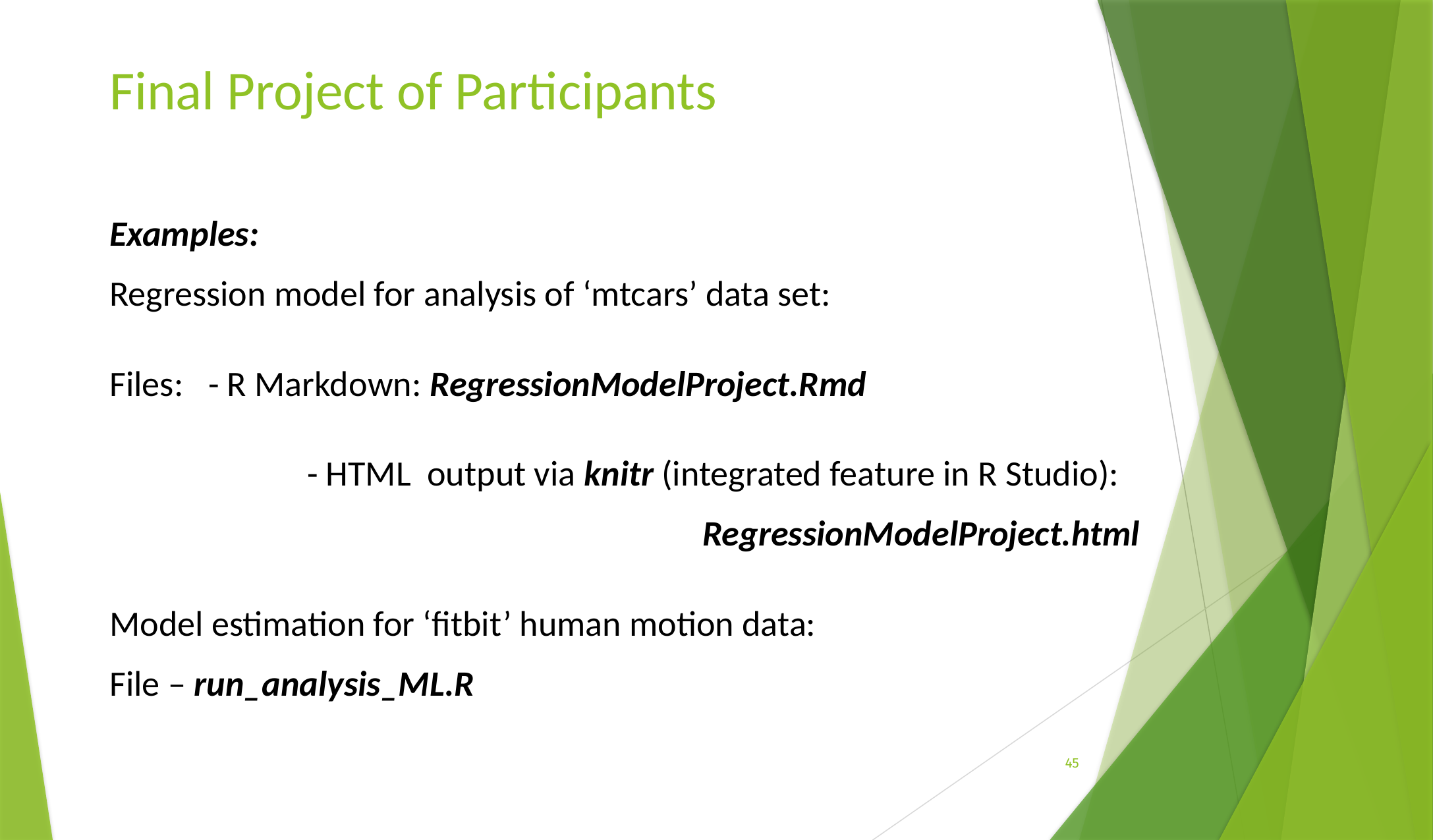

# Final Project of Participants

Examples:

Regression model for analysis of ‘mtcars’ data set:

Files: 	- R Markdown: RegressionModelProject.Rmd

		- HTML  output via knitr (integrated feature in R Studio):

						RegressionModelProject.html

Model estimation for ‘fitbit’ human motion data:

File – run_analysis_ML.R
45